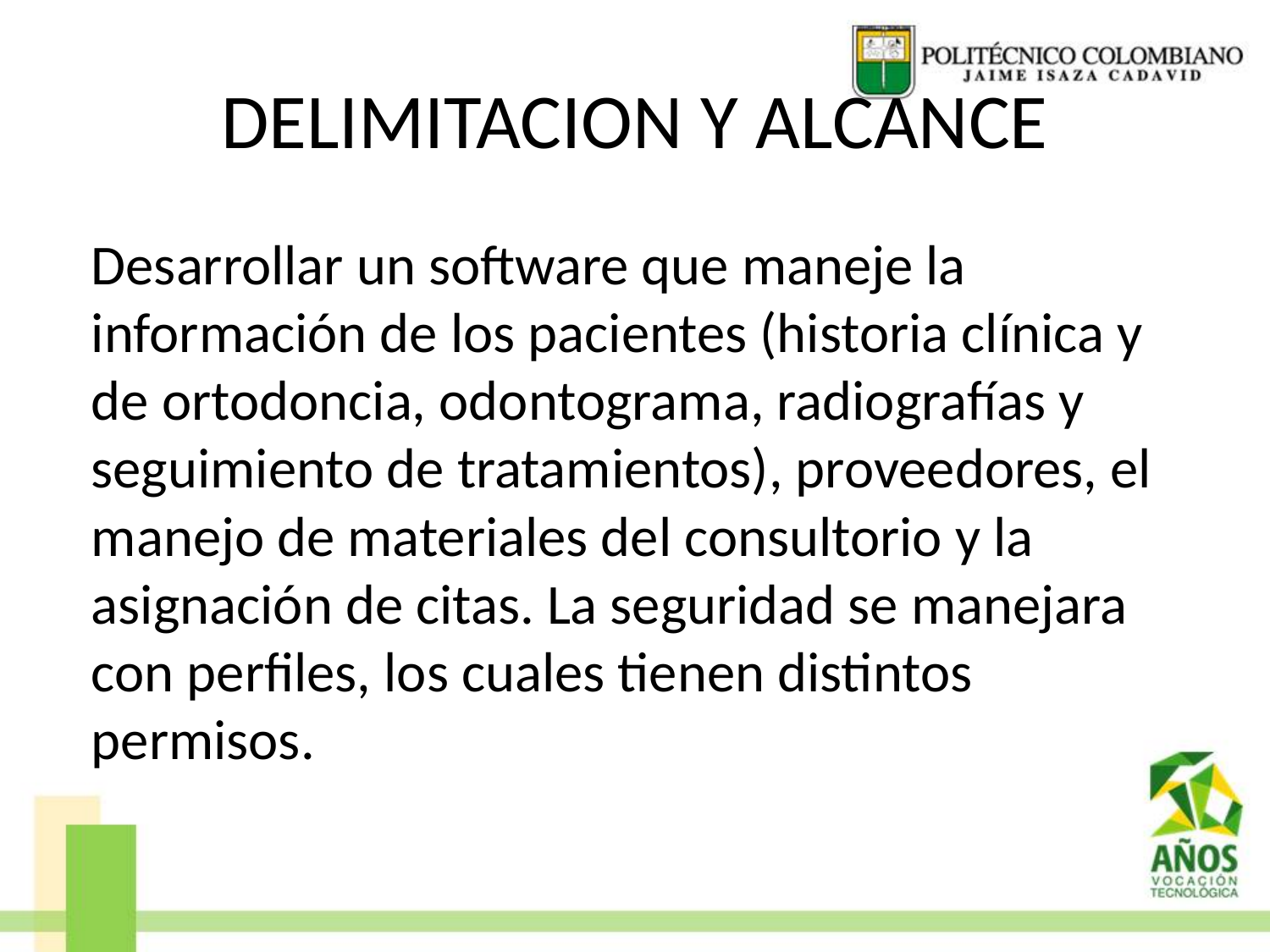

# DELIMITACION Y ALCANCE
Desarrollar un software que maneje la información de los pacientes (historia clínica y de ortodoncia, odontograma, radiografías y seguimiento de tratamientos), proveedores, el manejo de materiales del consultorio y la asignación de citas. La seguridad se manejara con perfiles, los cuales tienen distintos permisos.